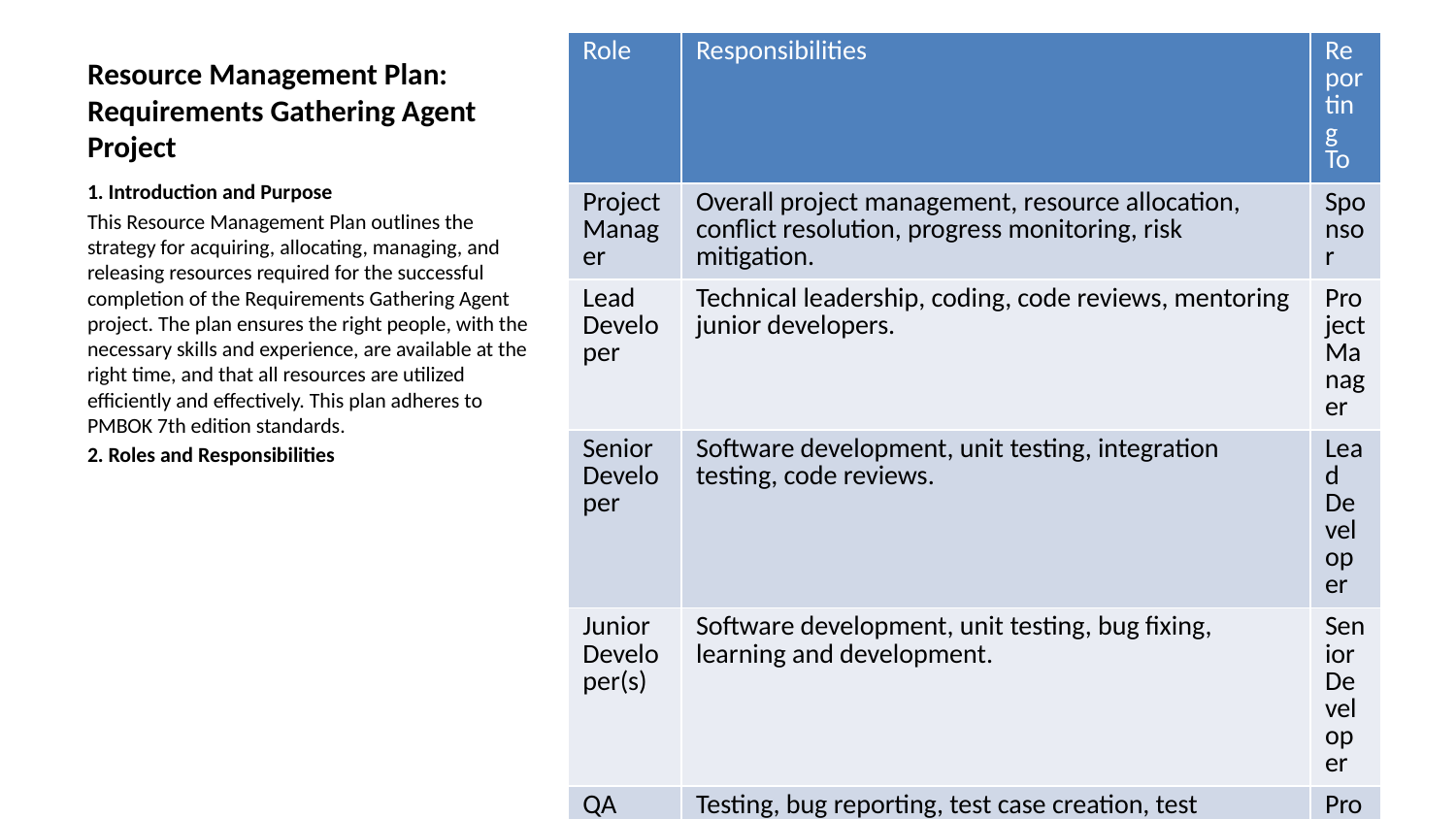

| Role | Responsibilities | Reporting To |
| --- | --- | --- |
| Project Manager | Overall project management, resource allocation, conflict resolution, progress monitoring, risk mitigation. | Sponsor |
| Lead Developer | Technical leadership, coding, code reviews, mentoring junior developers. | Project Manager |
| Senior Developer | Software development, unit testing, integration testing, code reviews. | Lead Developer |
| Junior Developer(s) | Software development, unit testing, bug fixing, learning and development. | Senior Developer |
| QA Engineer | Testing, bug reporting, test case creation, test execution, quality assurance. | Project Manager |
| Documentation Specialist | Creation and maintenance of project documentation, user manuals, training materials. | Project Manager |
| AI Specialist | AI model selection, integration, testing, performance tuning, optimization and troubleshooting. | Lead Developer |
| Sponsor | Provides funding, high-level guidance, approval of major decisions. | N/A |
# Resource Management Plan: Requirements Gathering Agent Project
1. Introduction and Purpose
This Resource Management Plan outlines the strategy for acquiring, allocating, managing, and releasing resources required for the successful completion of the Requirements Gathering Agent project. The plan ensures the right people, with the necessary skills and experience, are available at the right time, and that all resources are utilized efficiently and effectively. This plan adheres to PMBOK 7th edition standards.
2. Roles and Responsibilities